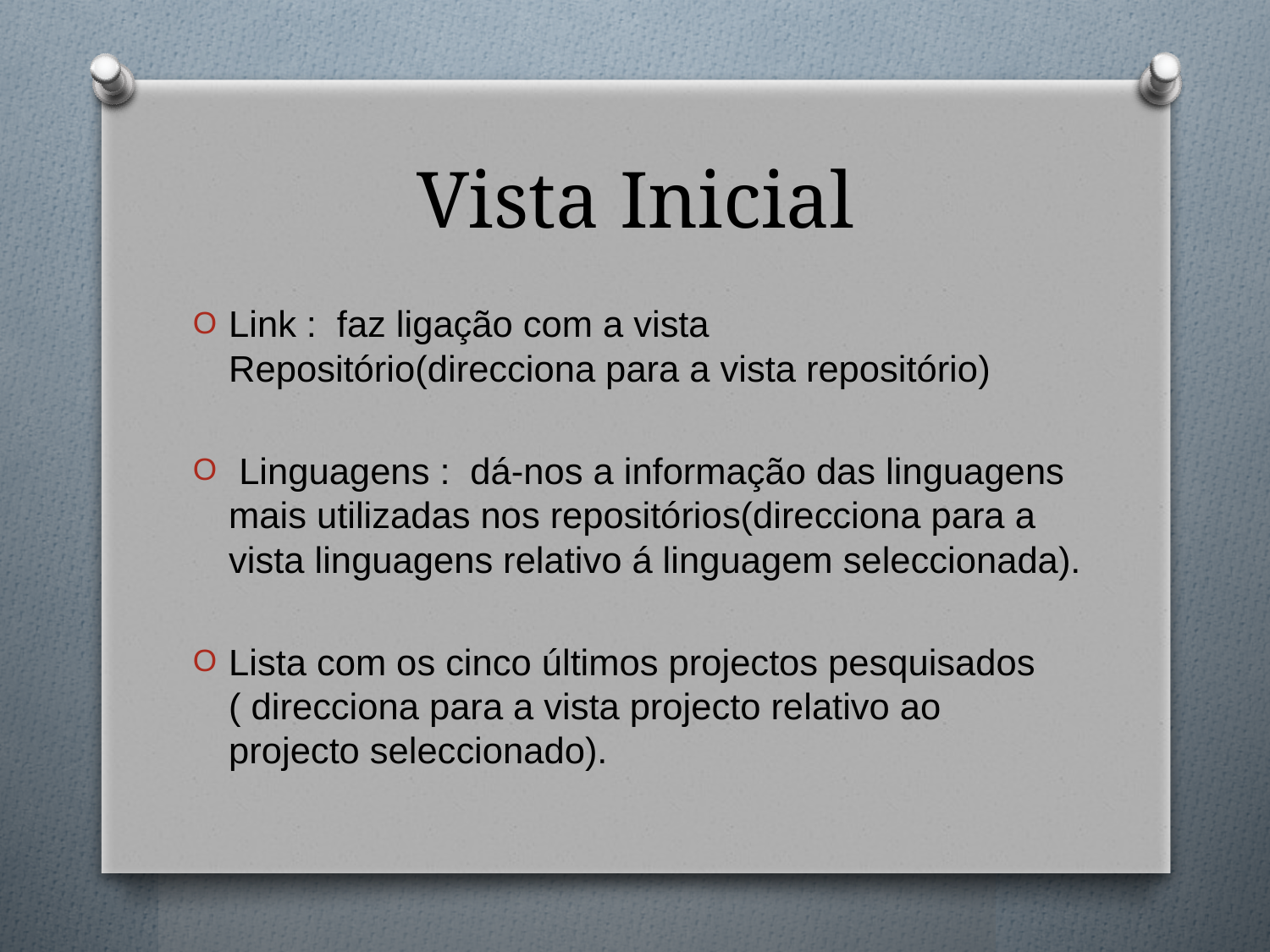

# Vista Inicial
Link :  faz ligação com a vista Repositório(direcciona para a vista repositório)

 Linguagens :  dá-nos a informação das linguagens mais utilizadas nos repositórios(direcciona para a vista linguagens relativo á linguagem seleccionada).

Lista com os cinco últimos projectos pesquisados    ( direcciona para a vista projecto relativo ao projecto seleccionado).